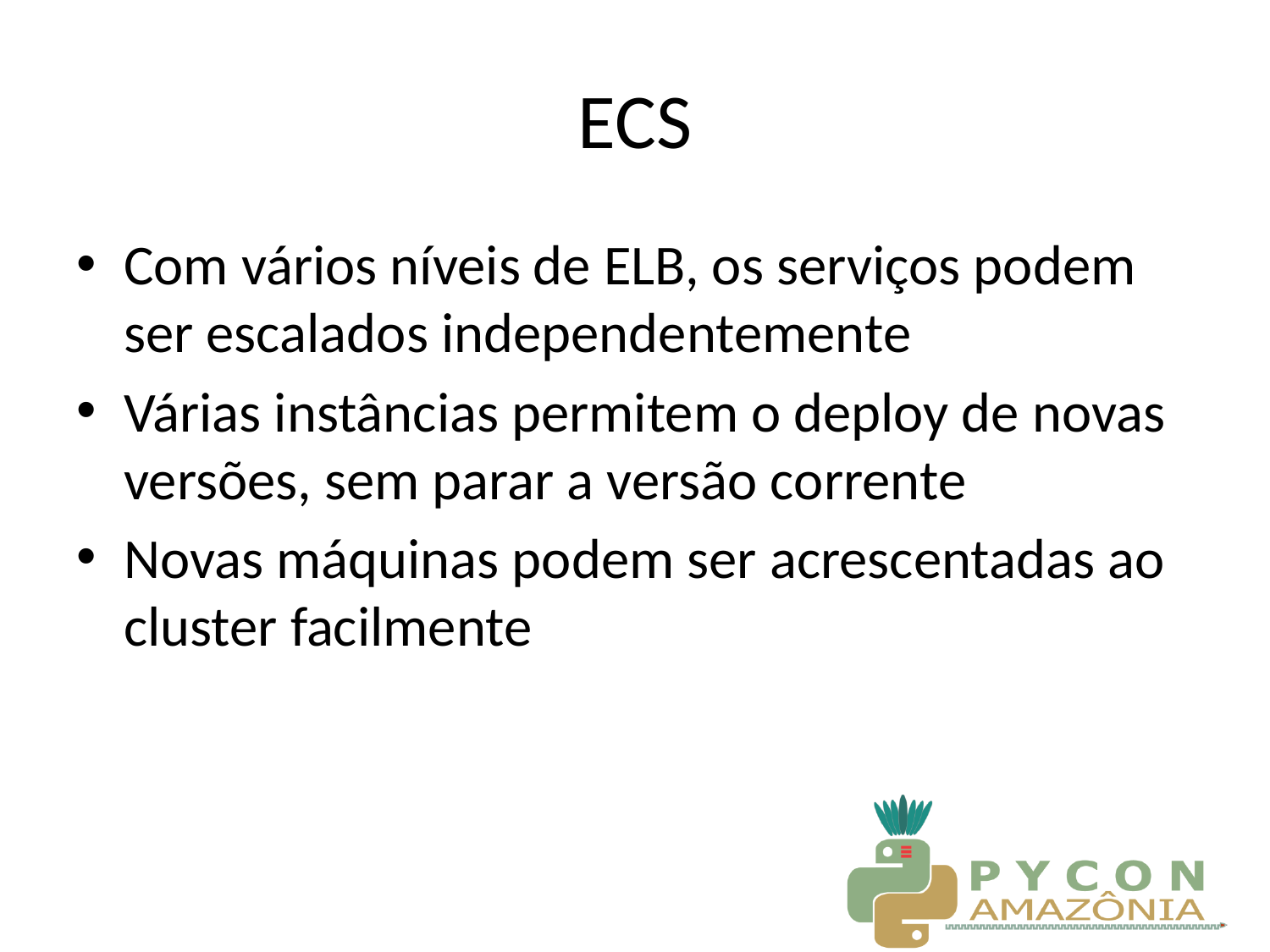

# ECS
Com vários níveis de ELB, os serviços podem ser escalados independentemente
Várias instâncias permitem o deploy de novas versões, sem parar a versão corrente
Novas máquinas podem ser acrescentadas ao cluster facilmente